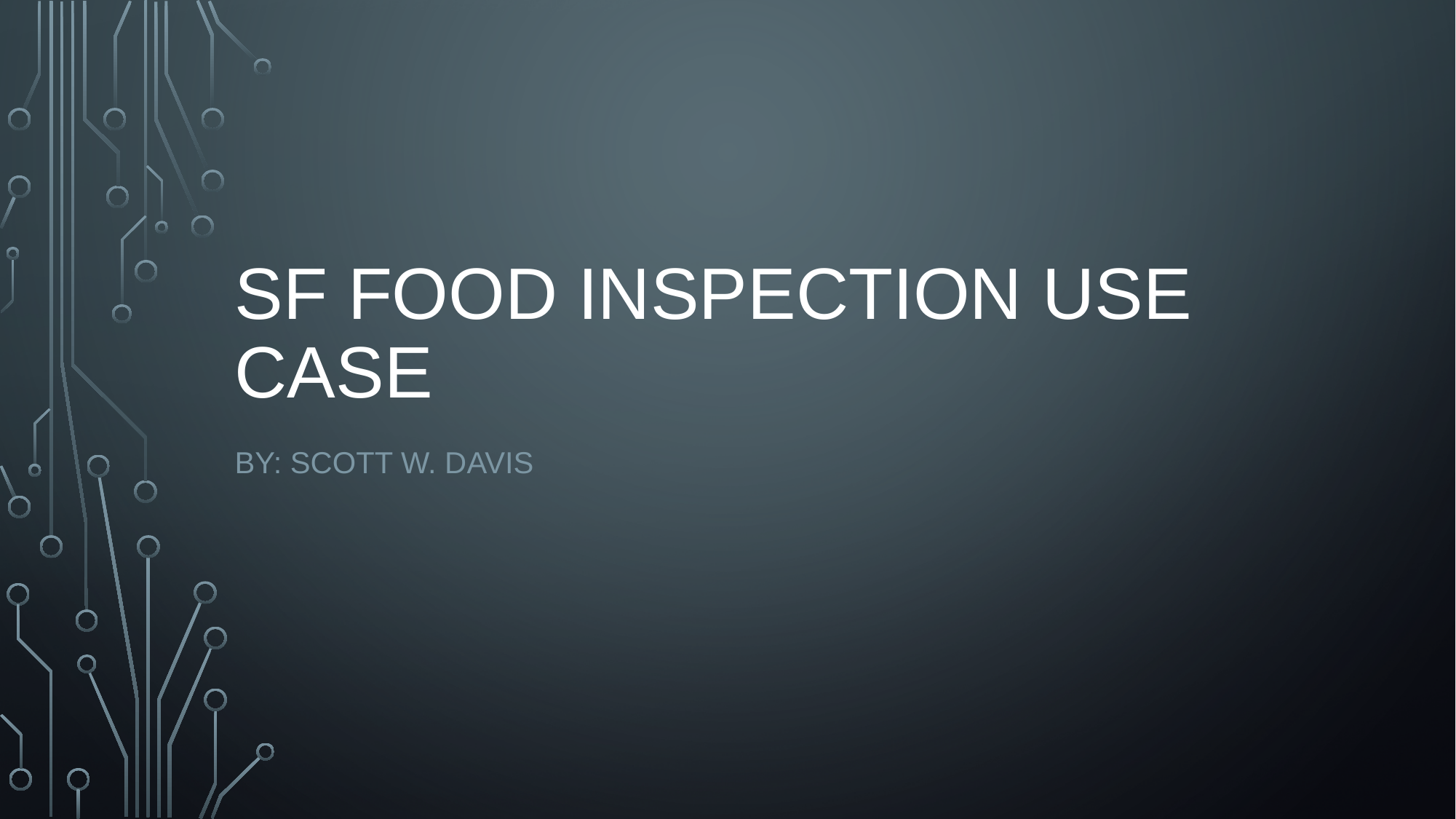

# SF Food Inspection Use Case
By: Scott W. Davis